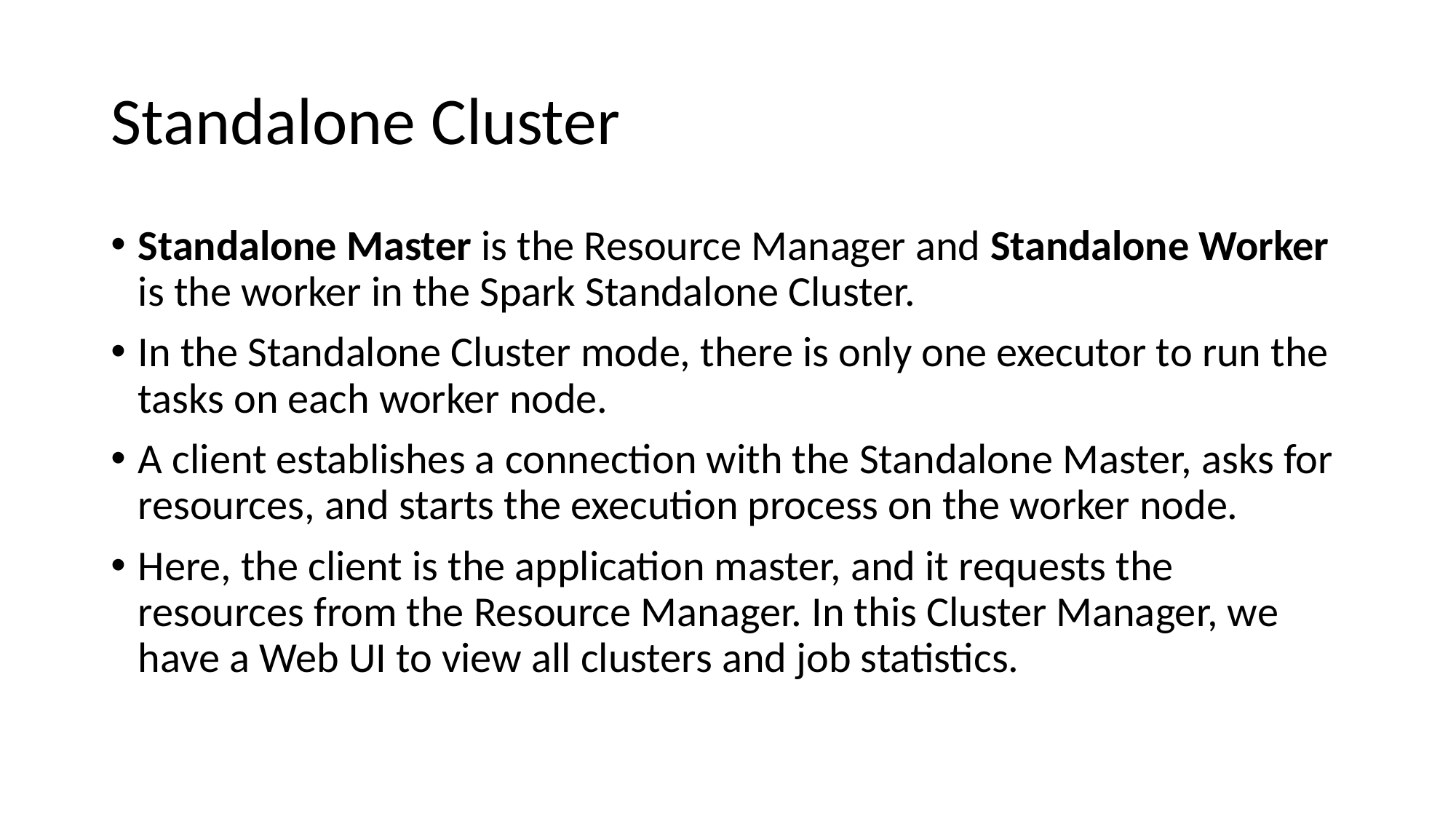

# Standalone Cluster
Standalone Master is the Resource Manager and Standalone Worker is the worker in the Spark Standalone Cluster.
In the Standalone Cluster mode, there is only one executor to run the tasks on each worker node.
A client establishes a connection with the Standalone Master, asks for resources, and starts the execution process on the worker node.
Here, the client is the application master, and it requests the resources from the Resource Manager. In this Cluster Manager, we have a Web UI to view all clusters and job statistics.